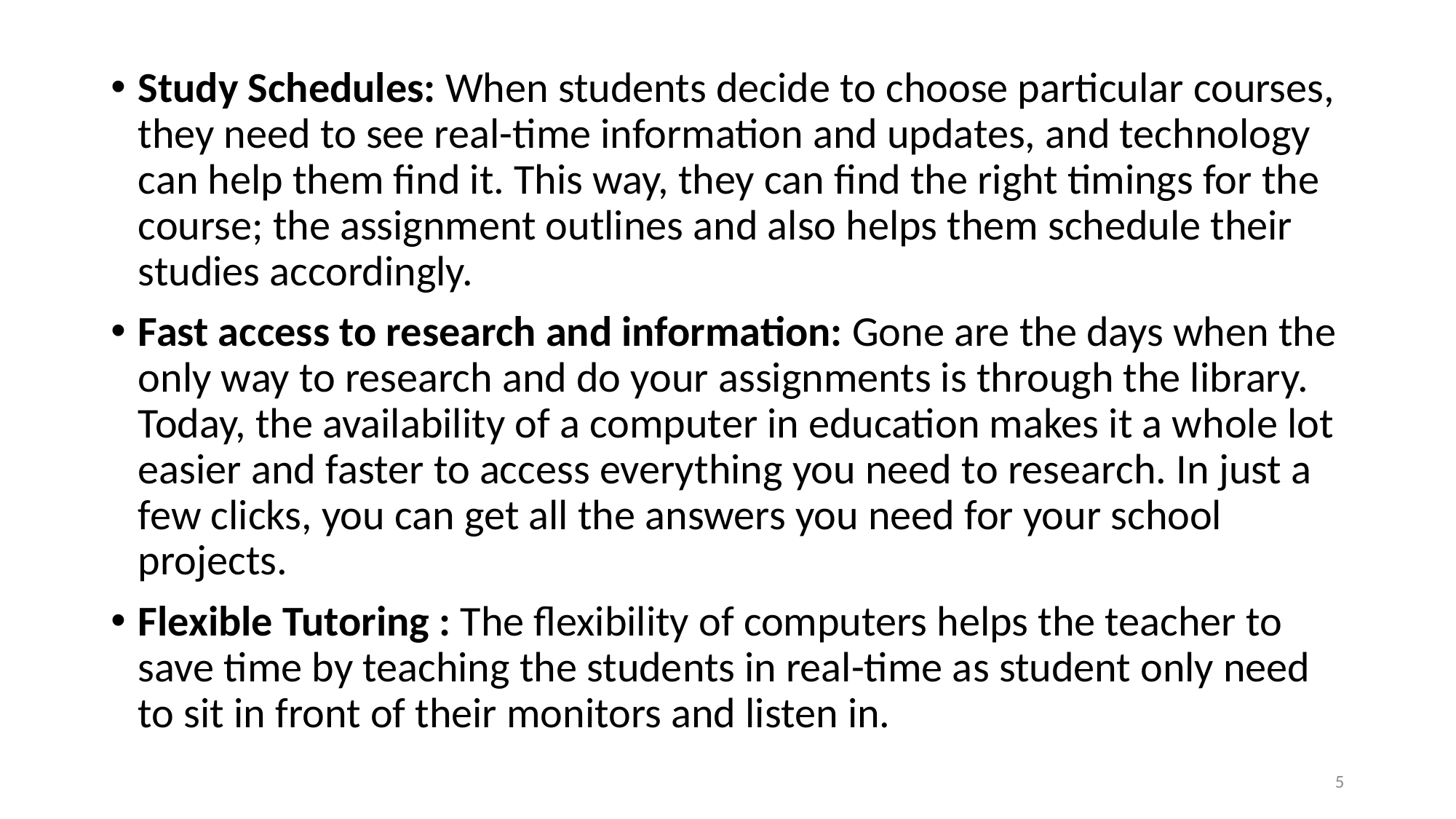

Study Schedules: When students decide to choose particular courses, they need to see real-time information and updates, and technology can help them find it. This way, they can find the right timings for the course; the assignment outlines and also helps them schedule their studies accordingly.
Fast access to research and information: Gone are the days when the only way to research and do your assignments is through the library. Today, the availability of a computer in education makes it a whole lot easier and faster to access everything you need to research. In just a few clicks, you can get all the answers you need for your school projects.
Flexible Tutoring : The flexibility of computers helps the teacher to save time by teaching the students in real-time as student only need to sit in front of their monitors and listen in.
5